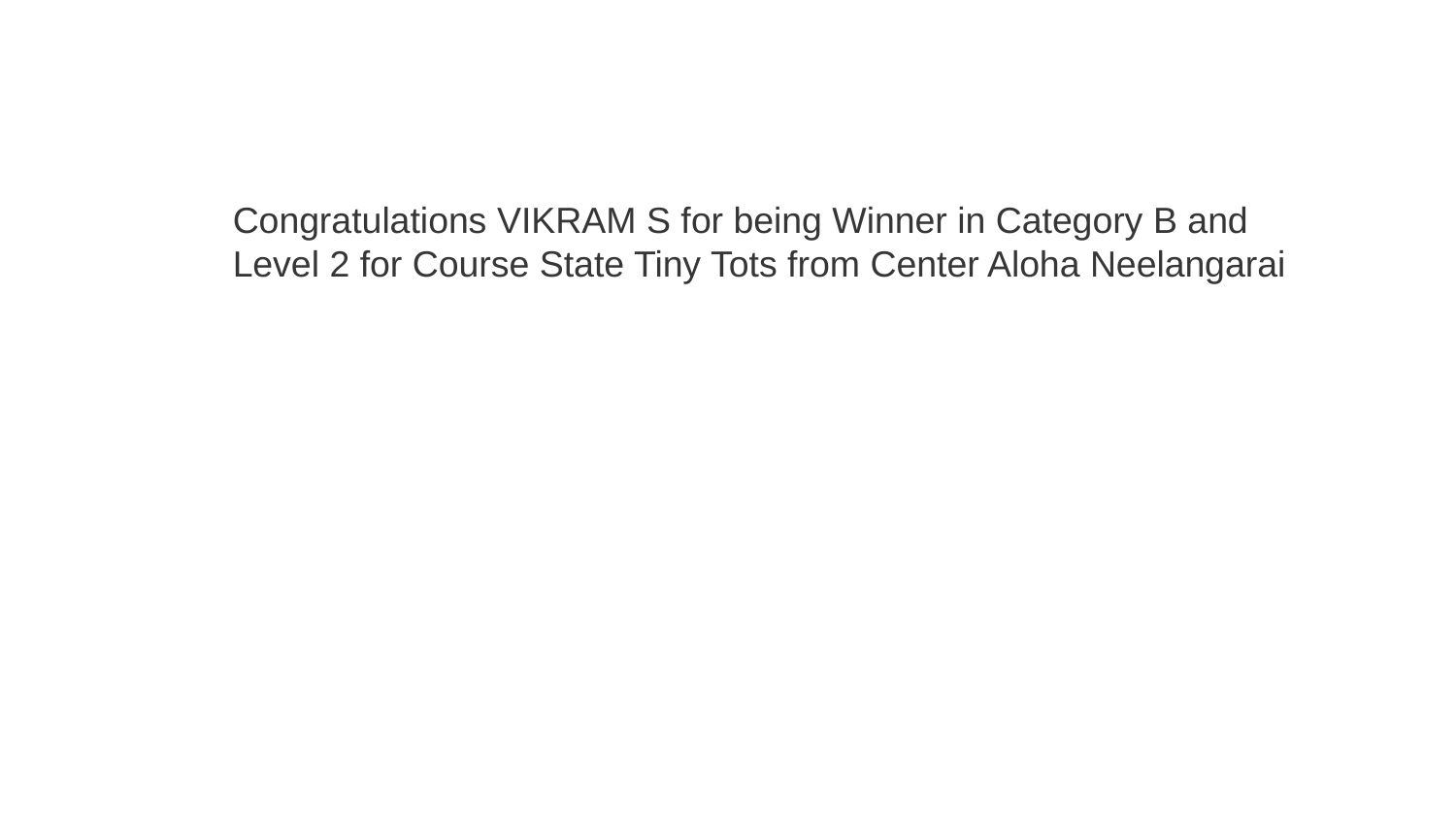

Congratulations VIKRAM S for being Winner in Category B and Level 2 for Course State Tiny Tots from Center Aloha Neelangarai